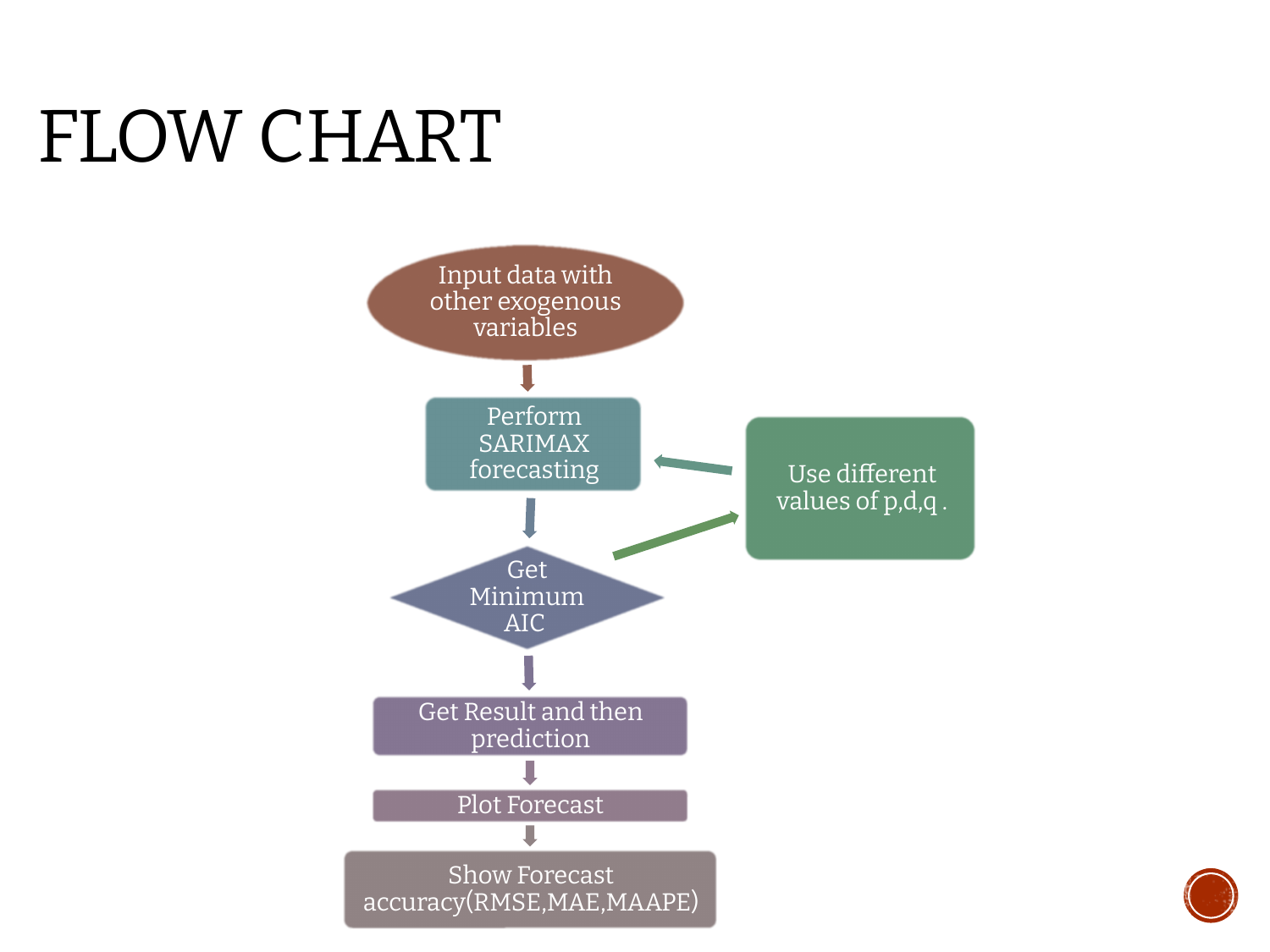

# Flow Chart
Input data with other exogenous variables

Perform SARIMAX forecasting

Get Minimum AIC and BIC

Use different values of p,d,q .

Perform SARIMAX forecasting

Get Minimum AIC

Get Result and then prediction

Plot Forecast

Show Forecast accuracy(RMSE,MAE,MAAPE)